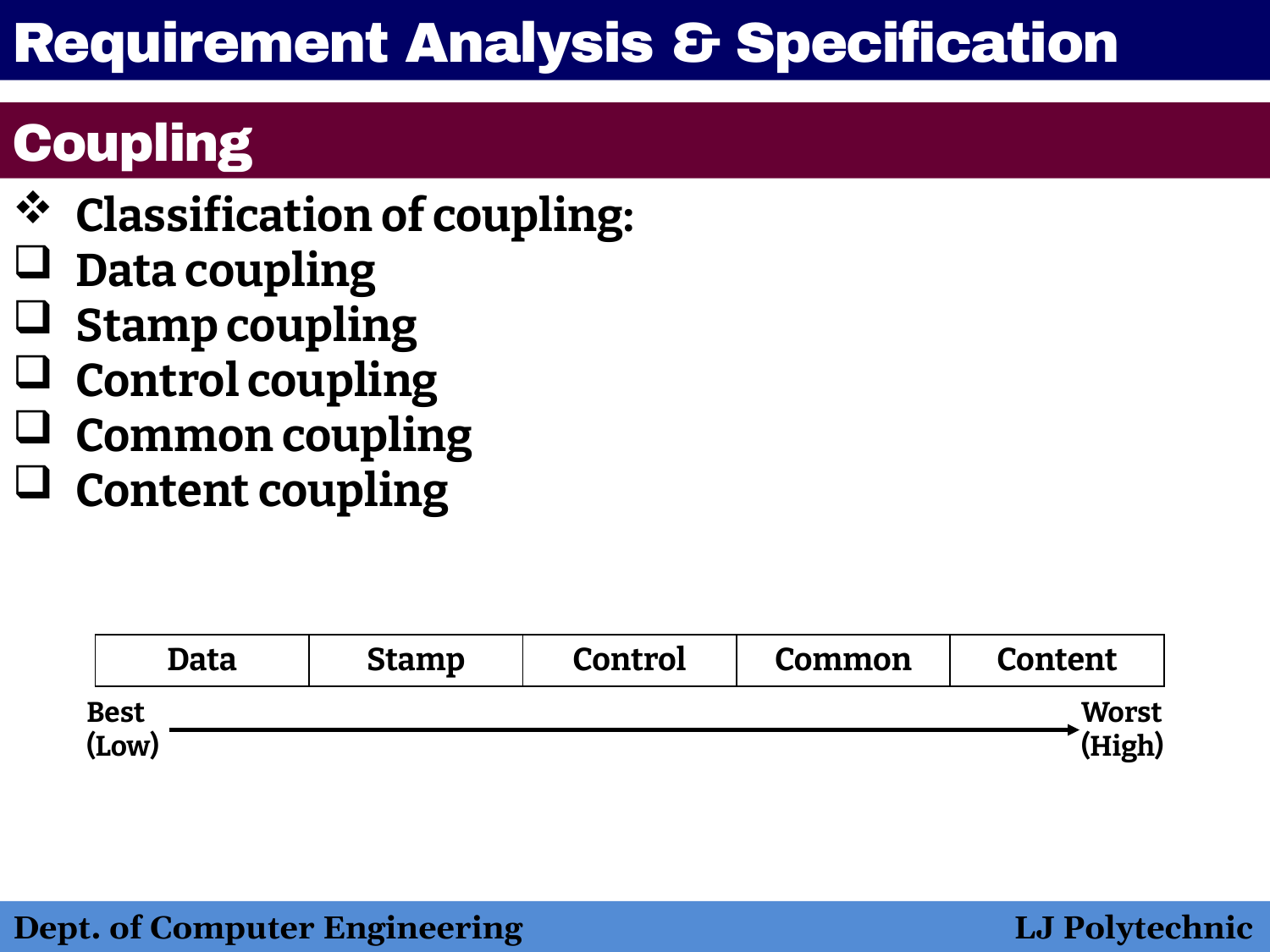

Requirement Analysis & Specification
Coupling
Classification of coupling:
Data coupling
Stamp coupling
Control coupling
Common coupling
Content coupling
| Data | Stamp | Control | Common | Content |
| --- | --- | --- | --- | --- |
Best
(Low)
Worst
(High)